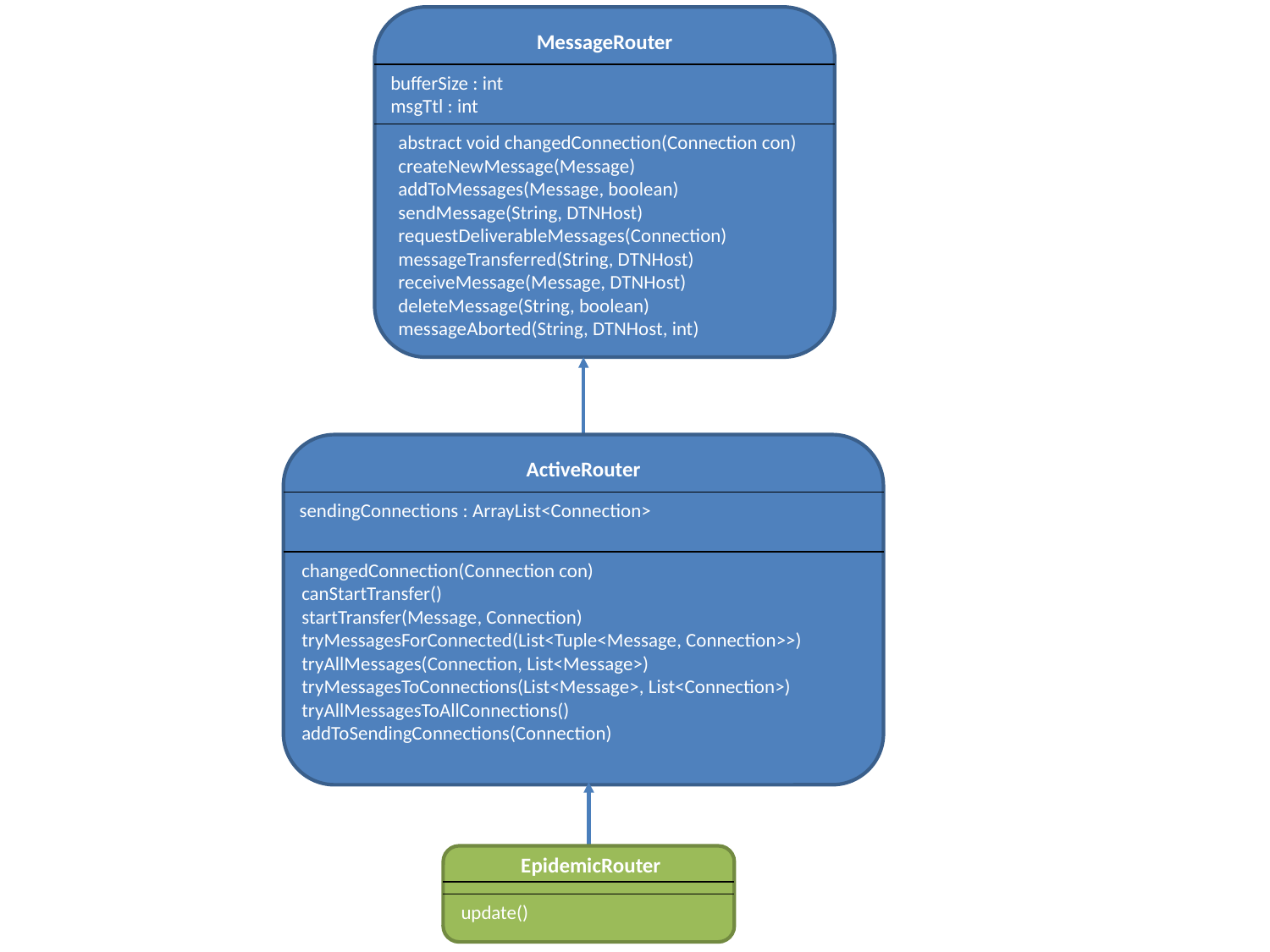

MessageRouter
bufferSize : int
msgTtl : int
abstract void changedConnection(Connection con)
createNewMessage(Message)
addToMessages(Message, boolean)
sendMessage(String, DTNHost)
requestDeliverableMessages(Connection)
messageTransferred(String, DTNHost)
receiveMessage(Message, DTNHost)
deleteMessage(String, boolean)
messageAborted(String, DTNHost, int)
ActiveRouter
sendingConnections : ArrayList<Connection>

changedConnection(Connection con)
canStartTransfer()
startTransfer(Message, Connection)
tryMessagesForConnected(List<Tuple<Message, Connection>>)
tryAllMessages(Connection, List<Message>)
tryMessagesToConnections(List<Message>, List<Connection>)
tryAllMessagesToAllConnections()
addToSendingConnections(Connection)

EpidemicRouter
update()